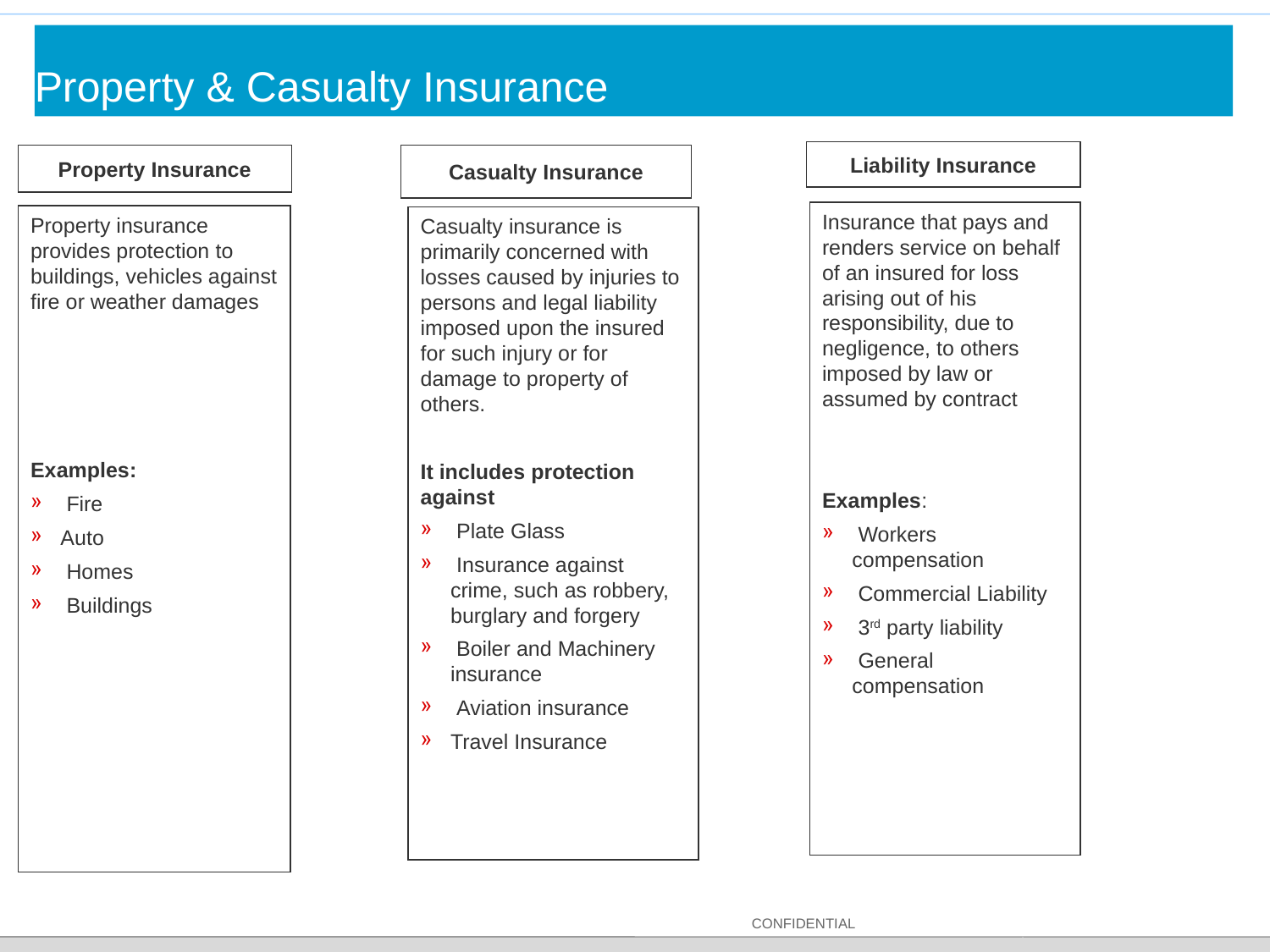

# Property & Casualty Insurance
Liability Insurance
Property Insurance
Casualty Insurance
Insurance that pays and renders service on behalf of an insured for loss arising out of his responsibility, due to negligence, to others imposed by law or assumed by contract

Examples:
 Workers compensation
 Commercial Liability
 3rd party liability
 General compensation

Property insurance provides protection to buildings, vehicles against fire or weather damages

Examples:
 Fire
Auto
 Homes
 Buildings

Casualty insurance is primarily concerned with losses caused by injuries to persons and legal liability imposed upon the insured for such injury or for damage to property of others.

It includes protection against
 Plate Glass
 Insurance against crime, such as robbery, burglary and forgery
 Boiler and Machinery insurance
 Aviation insurance
Travel Insurance

CONFIDENTIAL